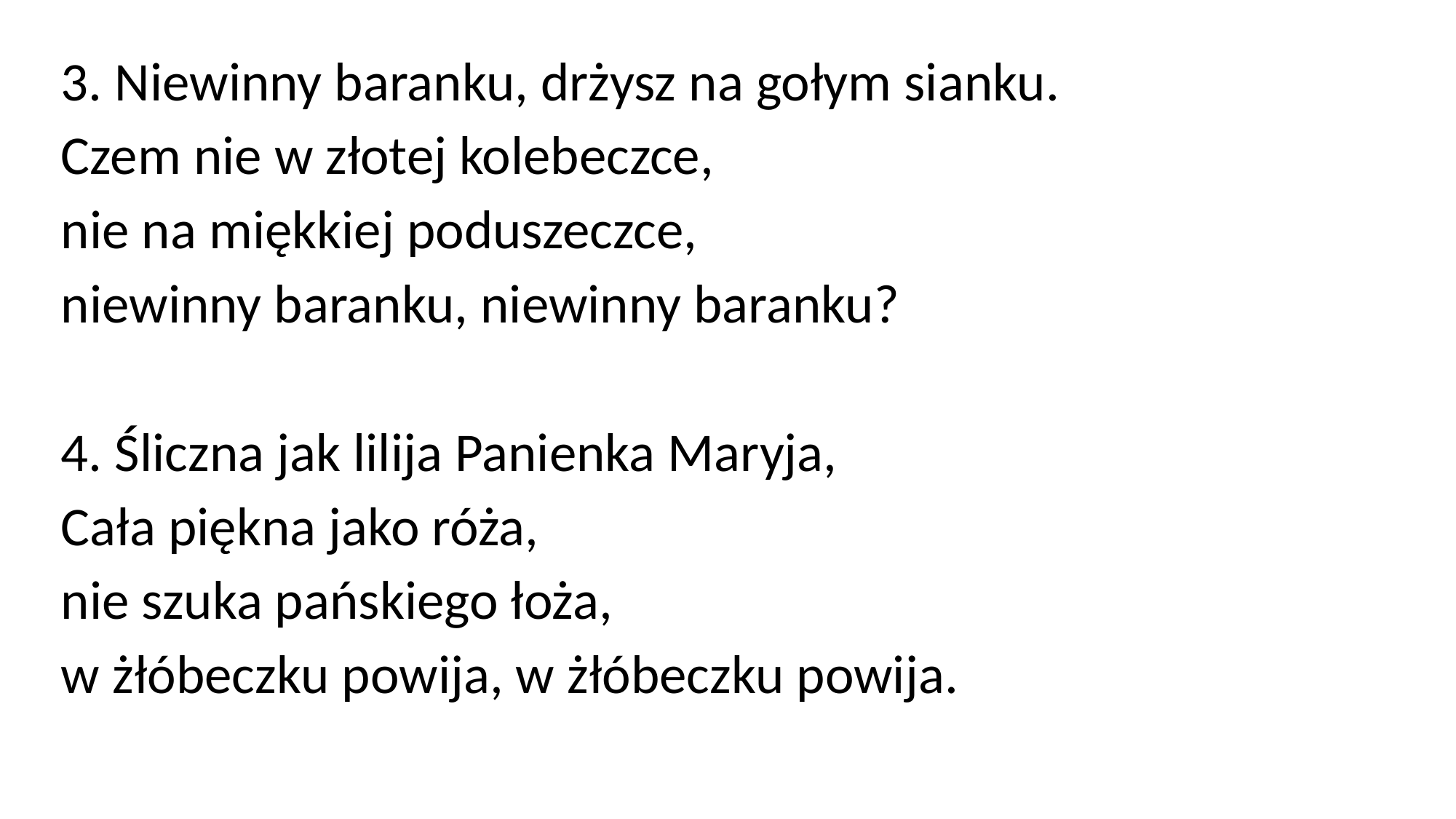

3. Niewinny baranku, drżysz na gołym sianku.
Czem nie w złotej kolebeczce,
nie na miękkiej poduszeczce,
niewinny baranku, niewinny baranku?

4. Śliczna jak lilija Panienka Maryja,
Cała piękna jako róża,
nie szuka pańskiego łoża,
w żłóbeczku powija, w żłóbeczku powija.